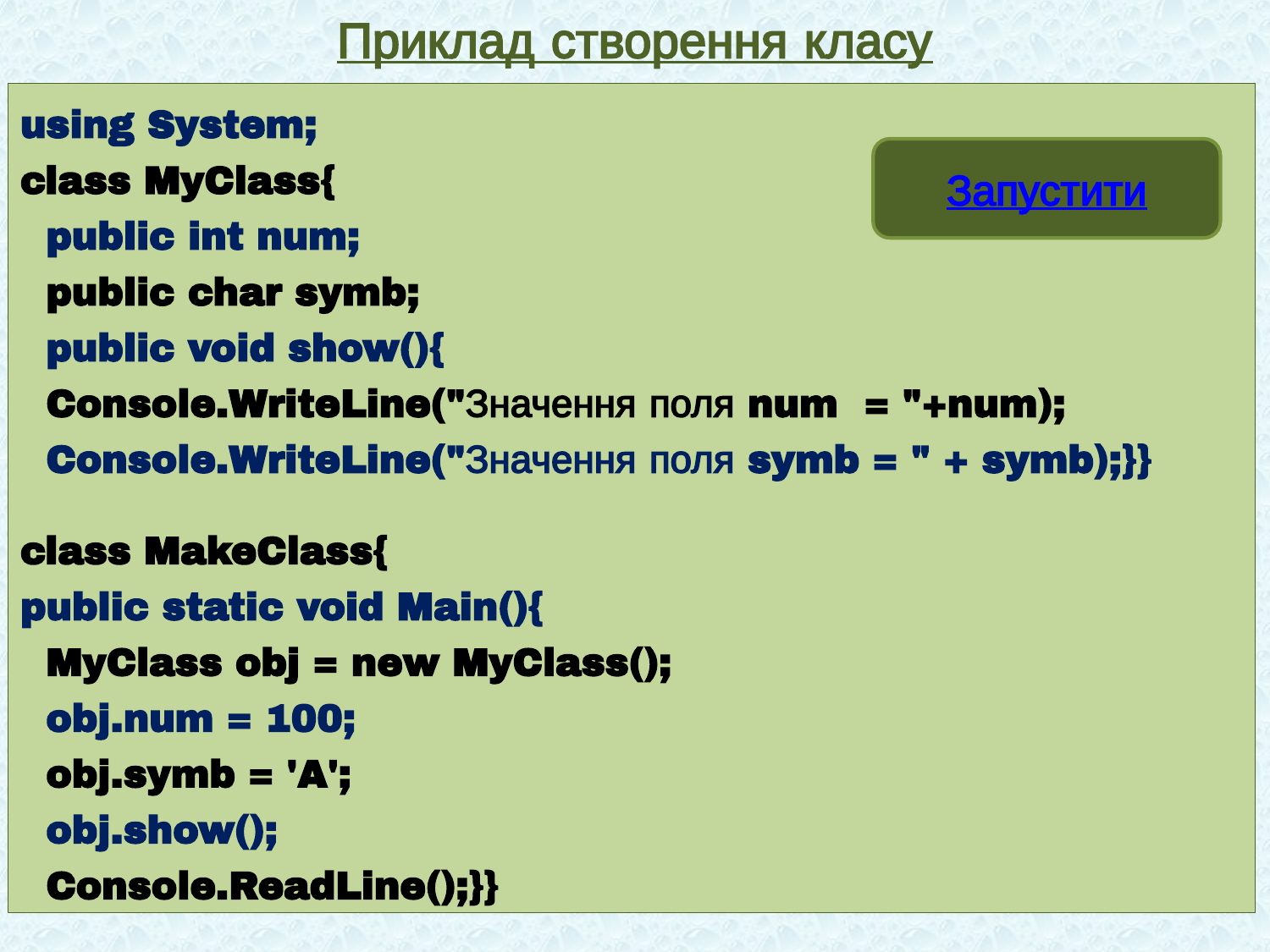

# Приклад створення класу
using System;
class MyClass{
  public int num;
  public char symb;
  public void show(){
  Console.WriteLine("Значення поля num  = "+num);
  Console.WriteLine("Значення поля symb = " + symb);}}

class MakeClass{
public static void Main(){
  MyClass obj = new MyClass();
  obj.num = 100;
  obj.symb = 'A';
  obj.show();
  Console.ReadLine();}}
Запустити